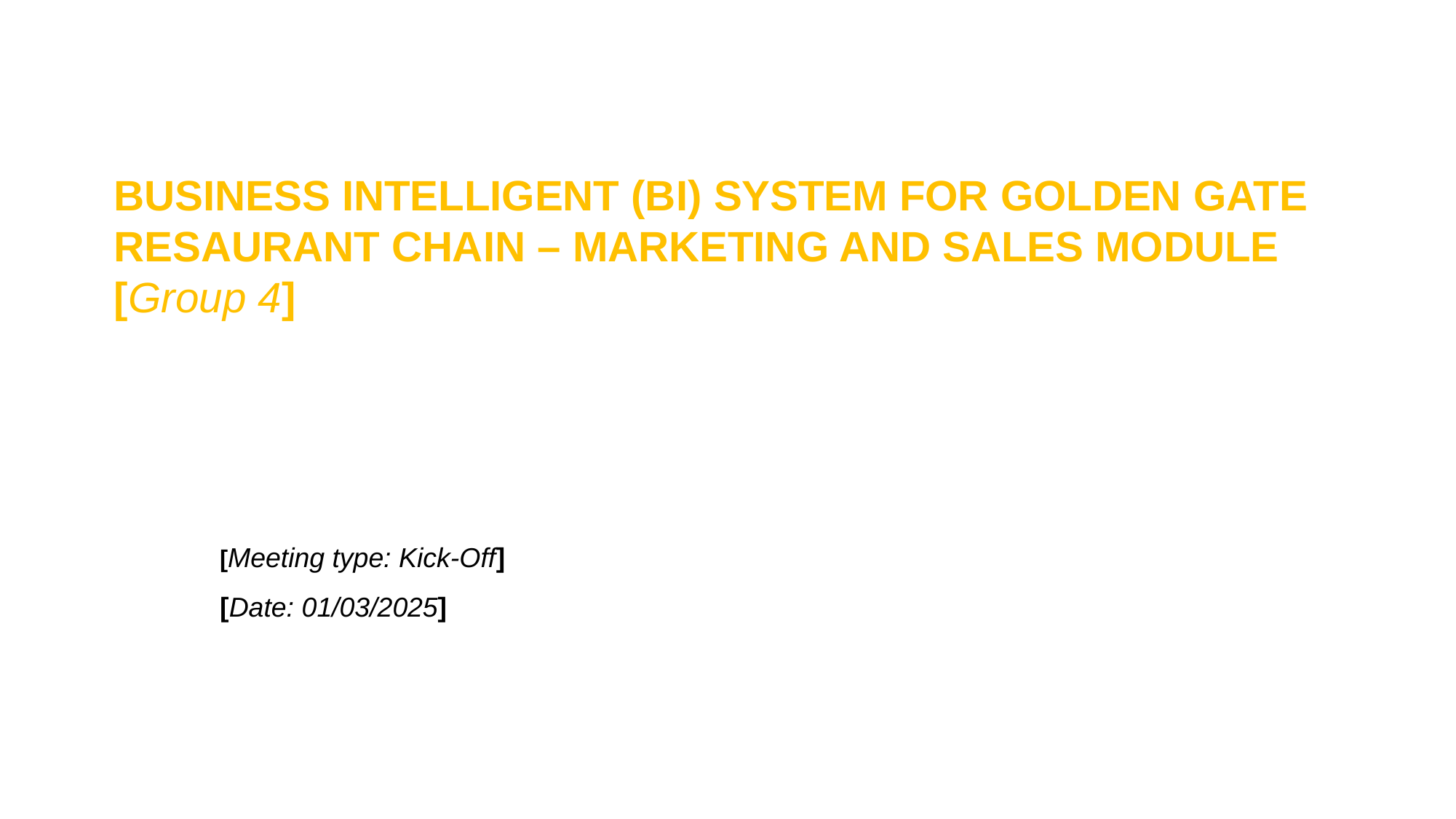

BUSINESS INTELLIGENT (BI) SYSTEM FOR GOLDEN GATE RESAURANT CHAIN – MARKETING AND SALES MODULE
[Group 4]
[Meeting type: Kick-Off]
[Date: 01/03/2025]